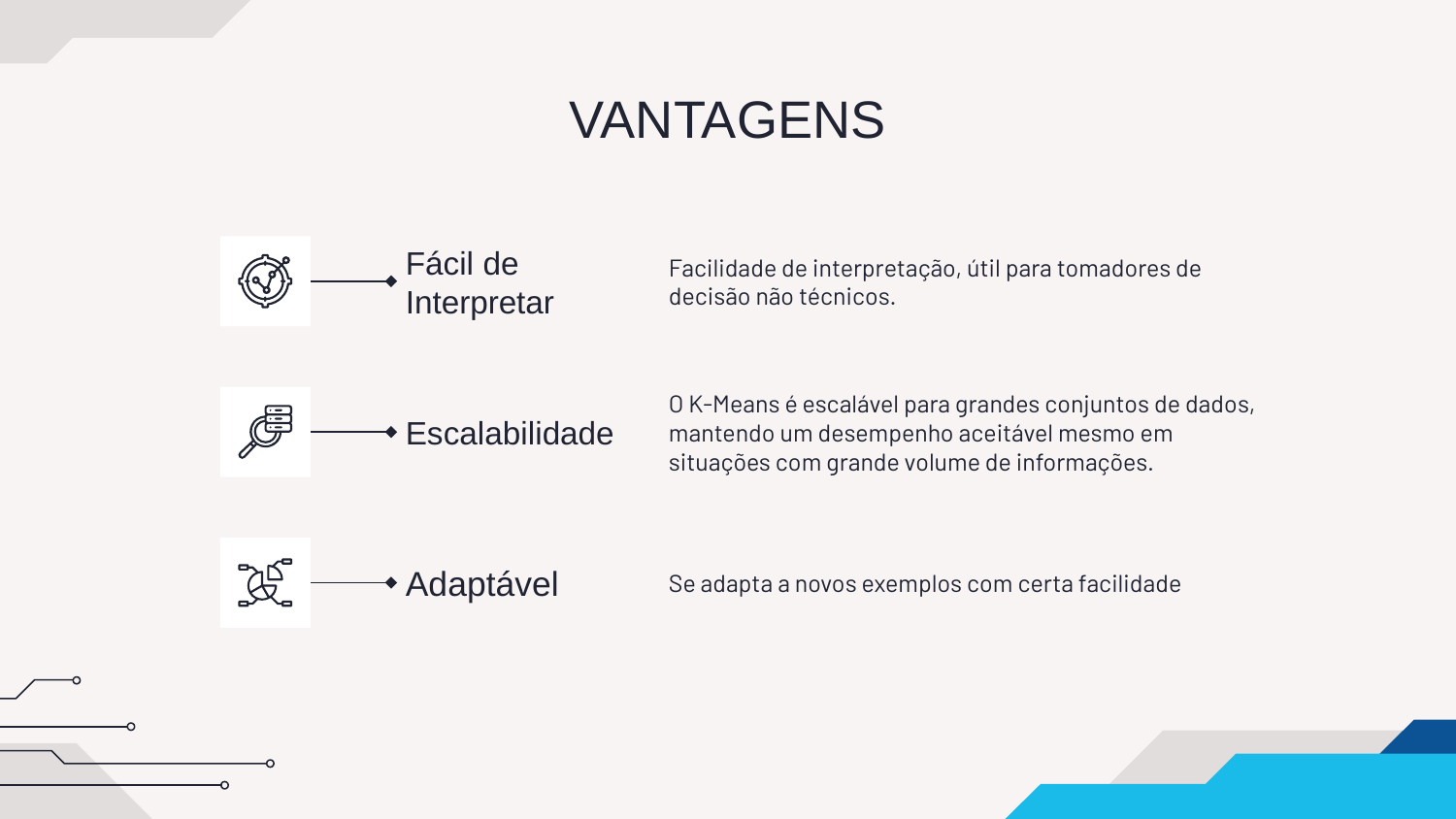

# VANTAGENS

Fácil de Interpretar
Facilidade de interpretação, útil para tomadores de decisão não técnicos.

Escalabilidade
O K-Means é escalável para grandes conjuntos de dados, mantendo um desempenho aceitável mesmo em situações com grande volume de informações.

Adaptável
Se adapta a novos exemplos com certa facilidade